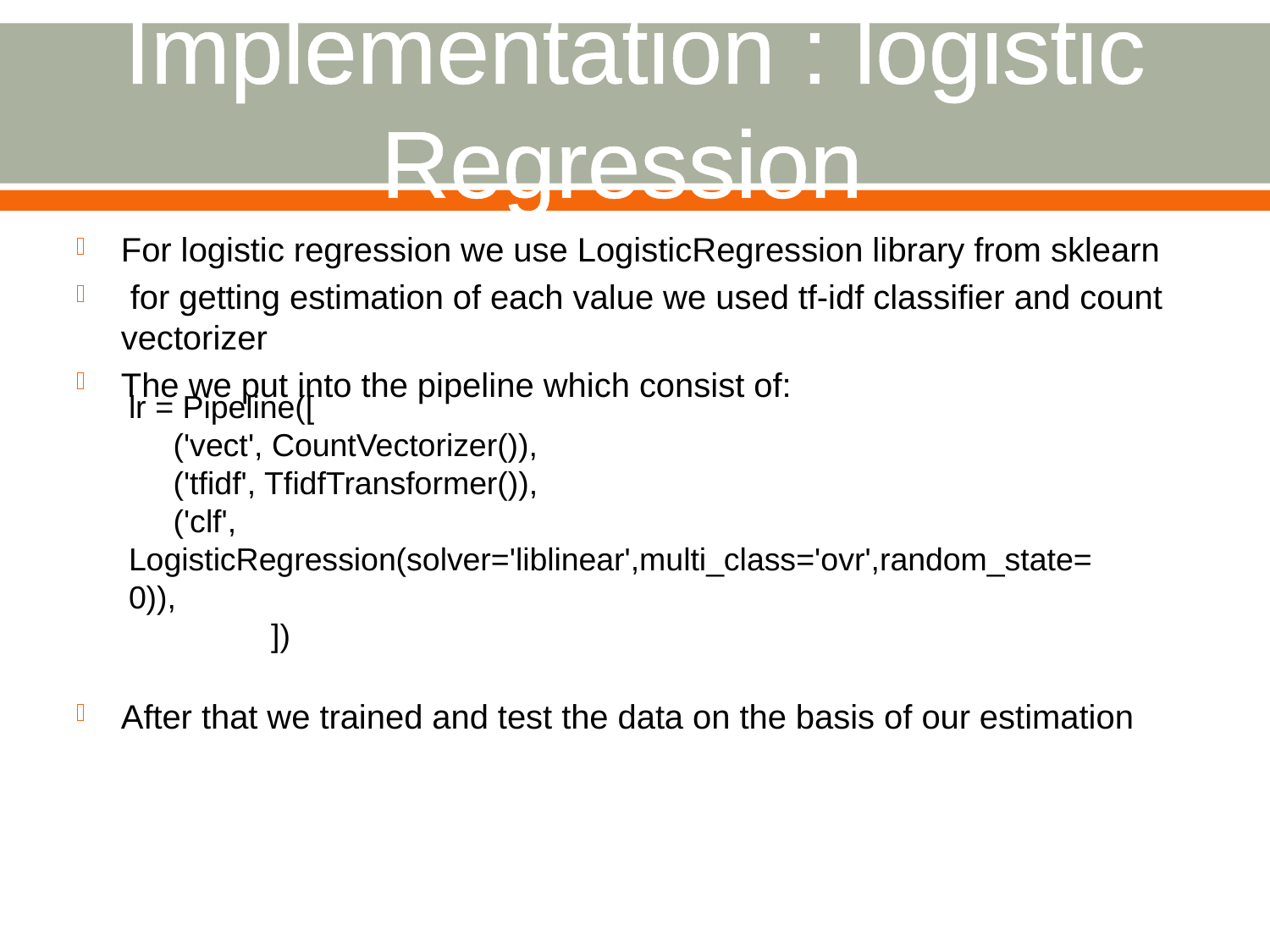

# Implementation : logistic Regression
For logistic regression we use LogisticRegression library from sklearn
 for getting estimation of each value we used tf-idf classifier and count vectorizer
The we put into the pipeline which consist of:

After that we trained and test the data on the basis of our estimation

lr = Pipeline([
     ('vect', CountVectorizer()),
     ('tfidf', TfidfTransformer()),
     ('clf', LogisticRegression(solver='liblinear',multi_class='ovr',random_state=0)),
                ])